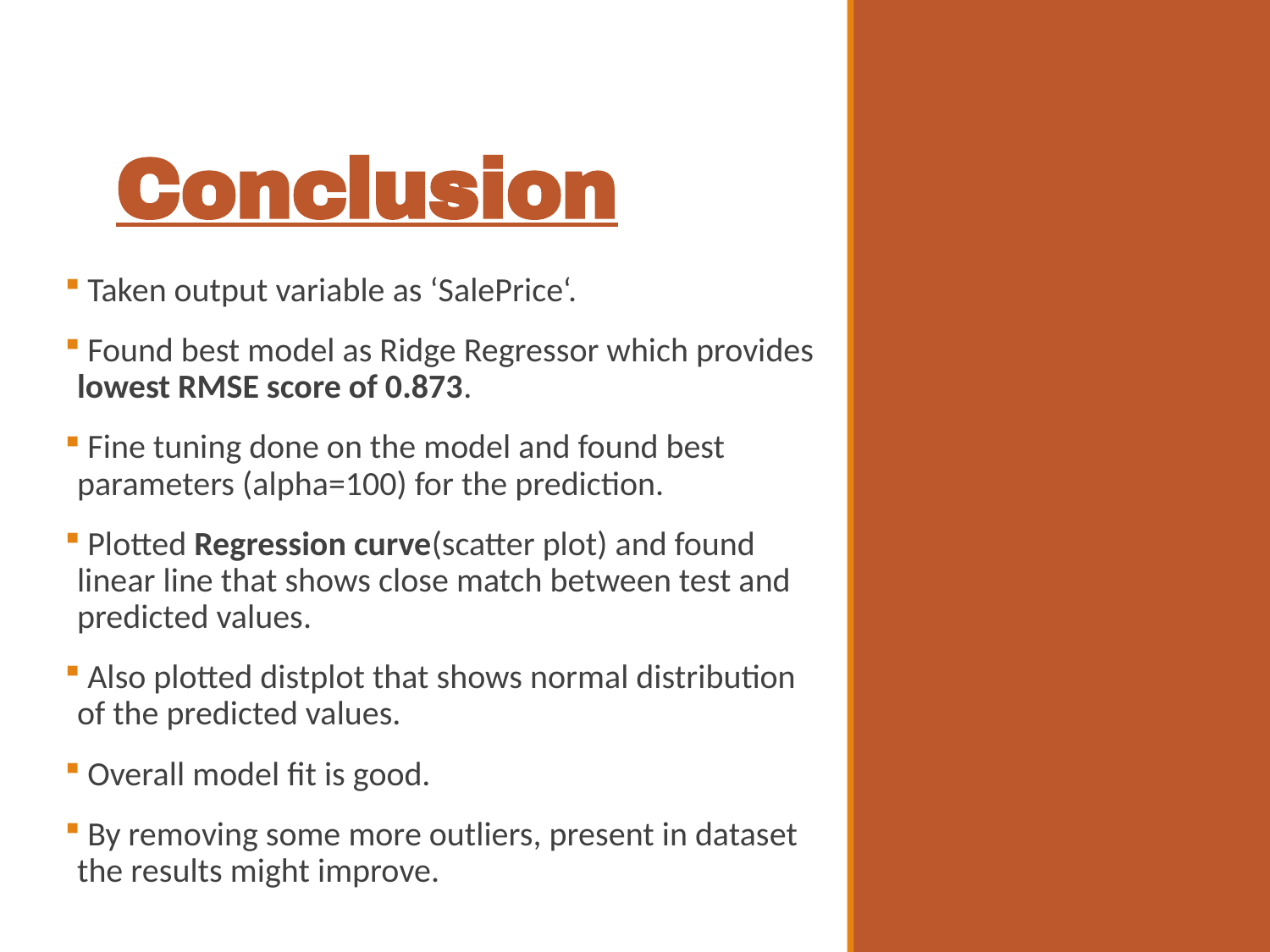

# Conclusion
 Taken output variable as ‘SalePrice‘.
 Found best model as Ridge Regressor which provides  lowest RMSE score of 0.873.
 Fine tuning done on the model and found best parameters (alpha=100) for the prediction.
 Plotted Regression curve(scatter plot) and found linear line that shows close match between test and predicted values.
 Also plotted distplot that shows normal distribution of the predicted values.
 Overall model fit is good.
 By removing some more outliers, present in dataset the results might improve.